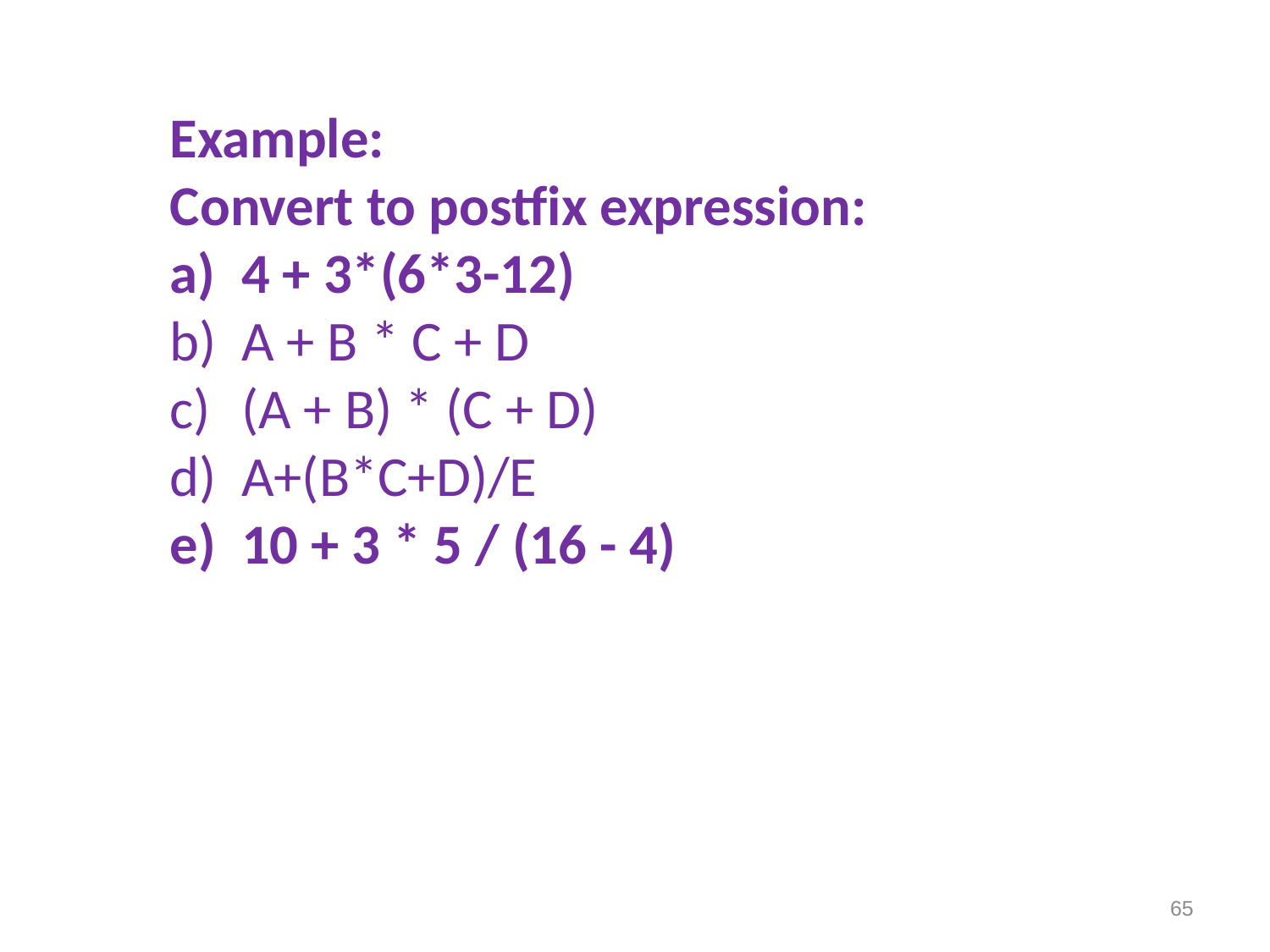

Example:
Convert to postfix expression:
4 + 3*(6*3-12)
A + B * C + D
(A + B) * (C + D)
A+(B*C+D)/E
10 + 3 * 5 / (16 - 4)
65